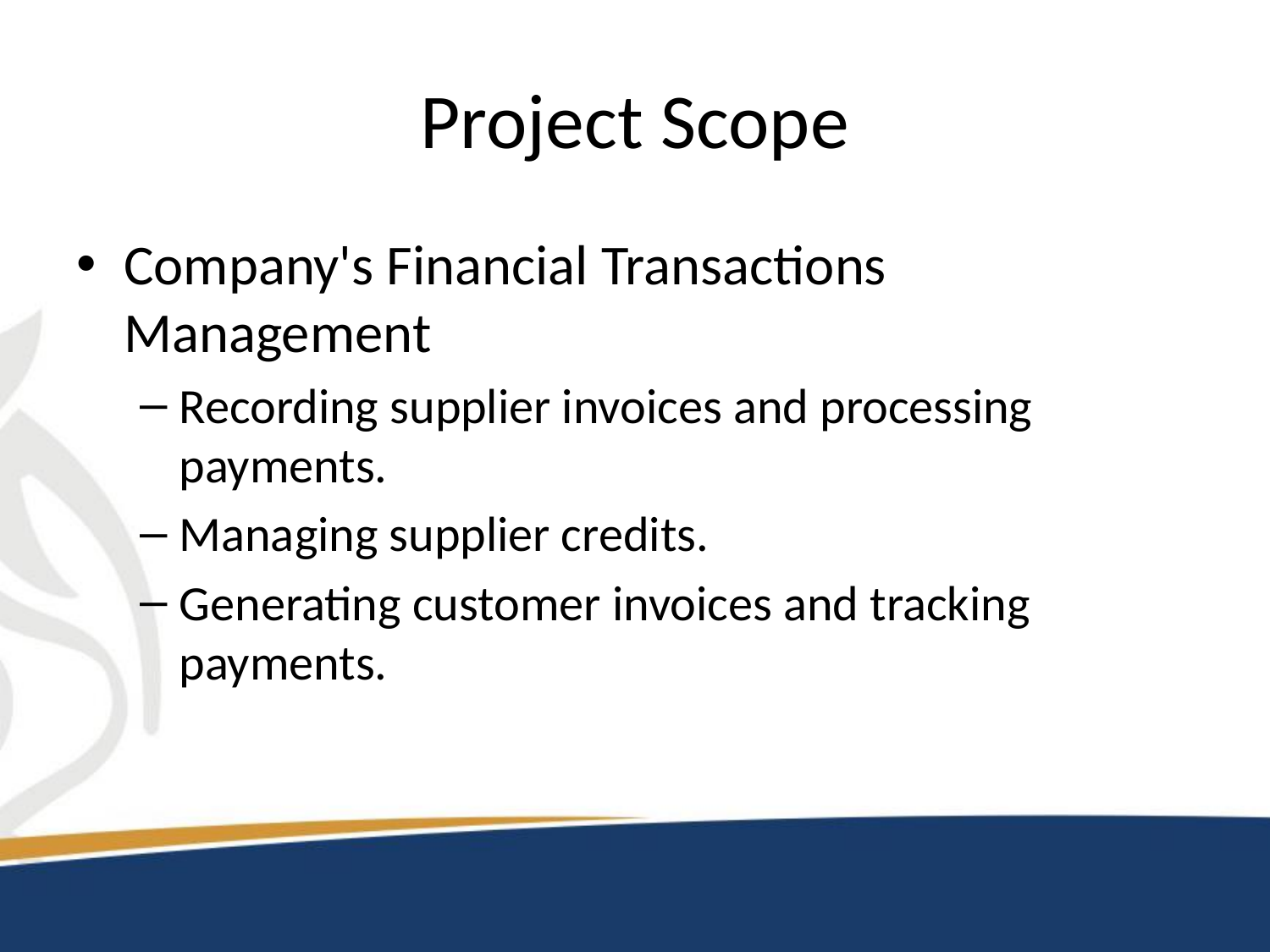

# Project Scope
Company's Financial Transactions Management
Recording supplier invoices and processing payments.
Managing supplier credits.
Generating customer invoices and tracking payments.